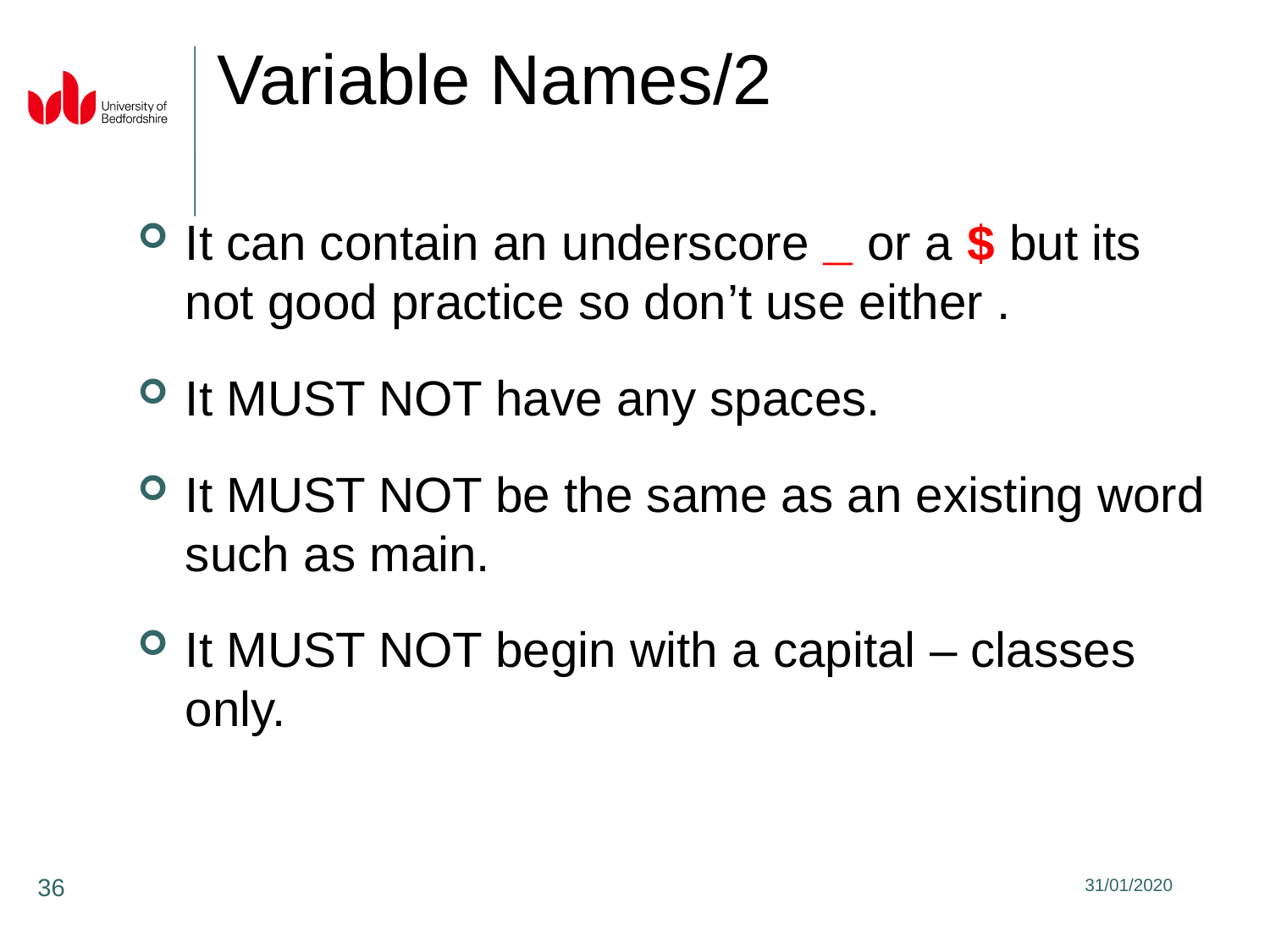

Variable Names/2

It can contain an underscore _ or a $ but its not good practice so don’t use either .

It MUST NOT have any spaces.

It MUST NOT be the same as an existing word such as main.

It MUST NOT begin with a capital – classes only.
36
31/01/2020